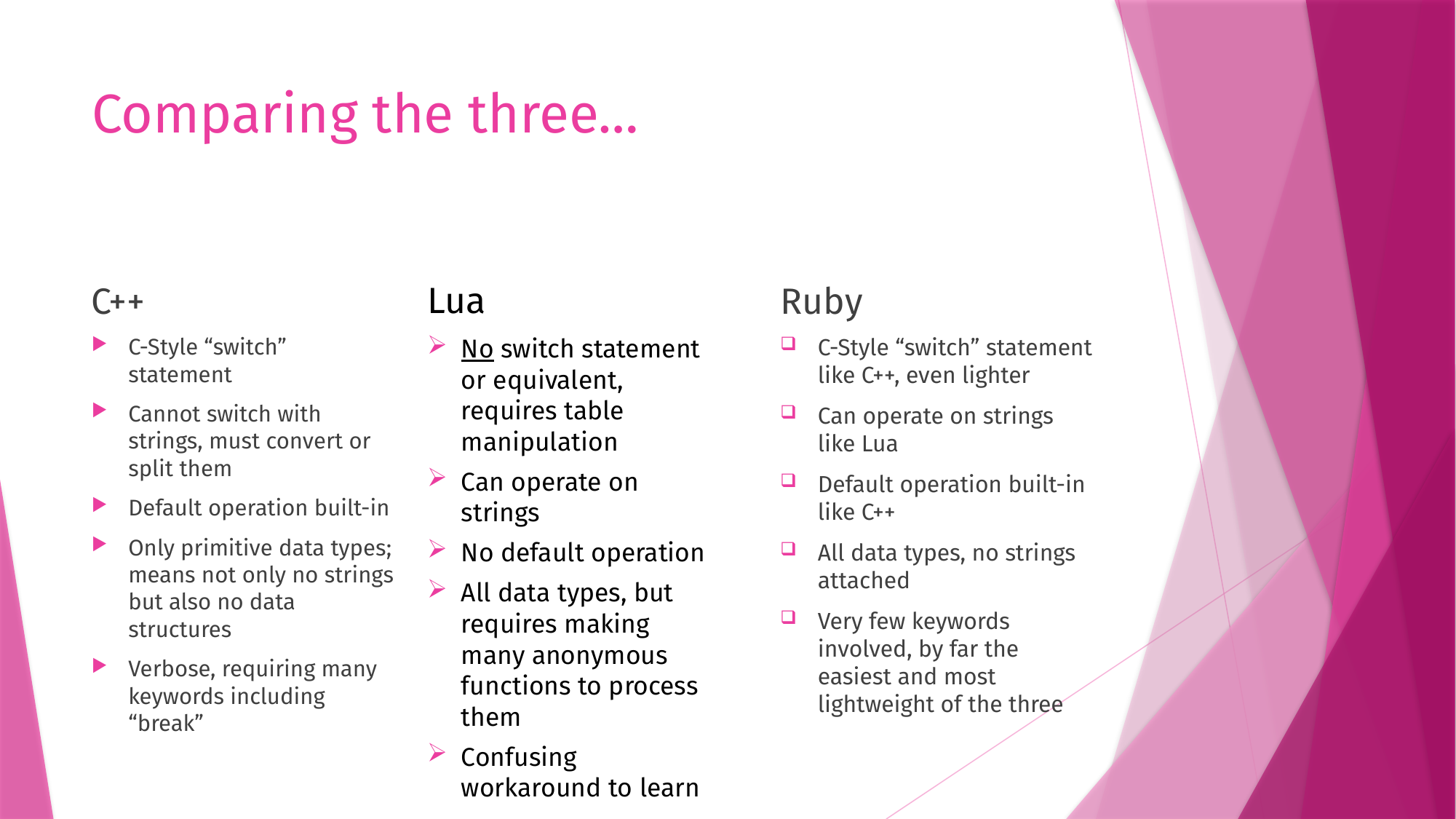

# Comparing the three…
C++
Ruby
Lua
C-Style “switch” statement
Cannot switch with strings, must convert or split them
Default operation built-in
Only primitive data types; means not only no strings but also no data structures
Verbose, requiring many keywords including  “break”
No switch statement or equivalent, requires table manipulation
Can operate on strings
No default operation
All data types, but requires making many anonymous functions to process them
Confusing workaround to learn
C-Style “switch” statement like C++, even lighter
Can operate on strings like Lua
Default operation built-in like C++
All data types, no strings attached
Very few keywords involved, by far the easiest and most lightweight of the three